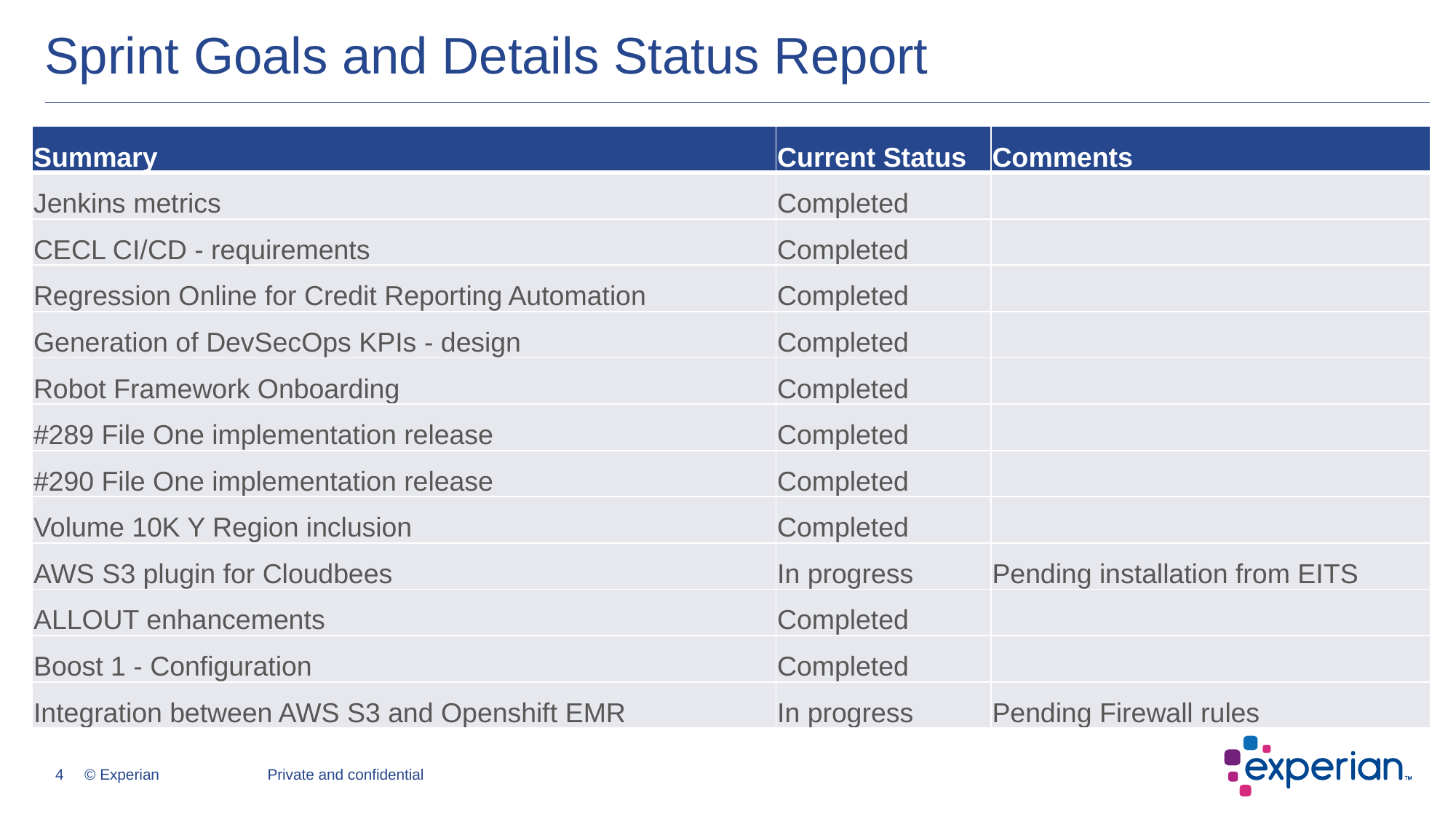

# Sprint Goals and Details Status Report
| Summary | Current Status | Comments |
| --- | --- | --- |
| Jenkins metrics | Completed |  |
| CECL CI/CD - requirements | Completed |  |
| Regression Online for Credit Reporting Automation | Completed |  |
| Generation of DevSecOps KPIs - design | Completed |  |
| Robot Framework Onboarding | Completed |  |
| #289 File One implementation release | Completed |  |
| #290 File One implementation release | Completed |  |
| Volume 10K Y Region inclusion | Completed |  |
| AWS S3 plugin for Cloudbees | In progress | Pending installation from EITS |
| ALLOUT enhancements | Completed |  |
| Boost 1 - Configuration | Completed |  |
| Integration between AWS S3 and Openshift EMR | In progress | Pending Firewall rules |
Private and confidential